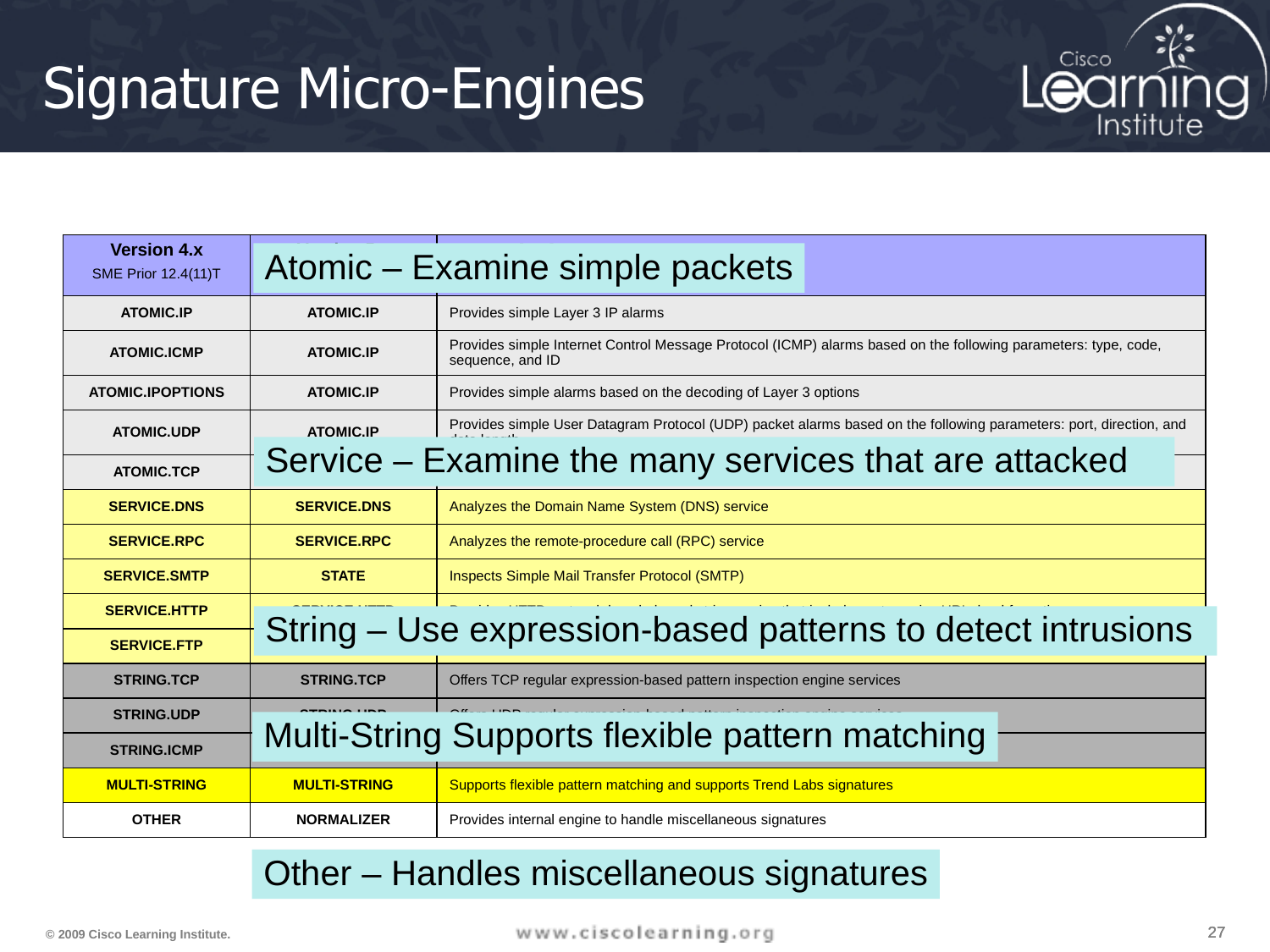

# Signature Micro-Engines
| Version 4.x SME Prior 12.4(11)T | Version 5.x SME 12.4(11)T and later | Description |
| --- | --- | --- |
| ATOMIC.IP | ATOMIC.IP | Provides simple Layer 3 IP alarms |
| ATOMIC.ICMP | ATOMIC.IP | Provides simple Internet Control Message Protocol (ICMP) alarms based on the following parameters: type, code, sequence, and ID |
| ATOMIC.IPOPTIONS | ATOMIC.IP | Provides simple alarms based on the decoding of Layer 3 options |
| ATOMIC.UDP | ATOMIC.IP | Provides simple User Datagram Protocol (UDP) packet alarms based on the following parameters: port, direction, and data length |
| ATOMIC.TCP | ATOMIC.IP | Provides simple TCP packet alarms based on the following parameters: port, destination, and flags |
| SERVICE.DNS | SERVICE.DNS | Analyzes the Domain Name System (DNS) service |
| SERVICE.RPC | SERVICE.RPC | Analyzes the remote-procedure call (RPC) service |
| SERVICE.SMTP | STATE | Inspects Simple Mail Transfer Protocol (SMTP) |
| SERVICE.HTTP | SERVICE.HTTP | Provides HTTP protocol decode-based string engine that includes ant evasive URL de-obfuscation |
| SERVICE.FTP | SERVICE.FTP | Provides FTP service special decode alarms |
| STRING.TCP | STRING.TCP | Offers TCP regular expression-based pattern inspection engine services |
| STRING.UDP | STRING.UDP | Offers UDP regular expression-based pattern inspection engine services |
| STRING.ICMP | STRING.ICMP | Provides ICMP regular expression-based pattern inspection engine services |
| MULTI-STRING | MULTI-STRING | Supports flexible pattern matching and supports Trend Labs signatures |
| OTHER | NORMALIZER | Provides internal engine to handle miscellaneous signatures |
Atomic – Examine simple packets
Service – Examine the many services that are attacked
String – Use expression-based patterns to detect intrusions
Multi-String Supports flexible pattern matching
Other – Handles miscellaneous signatures